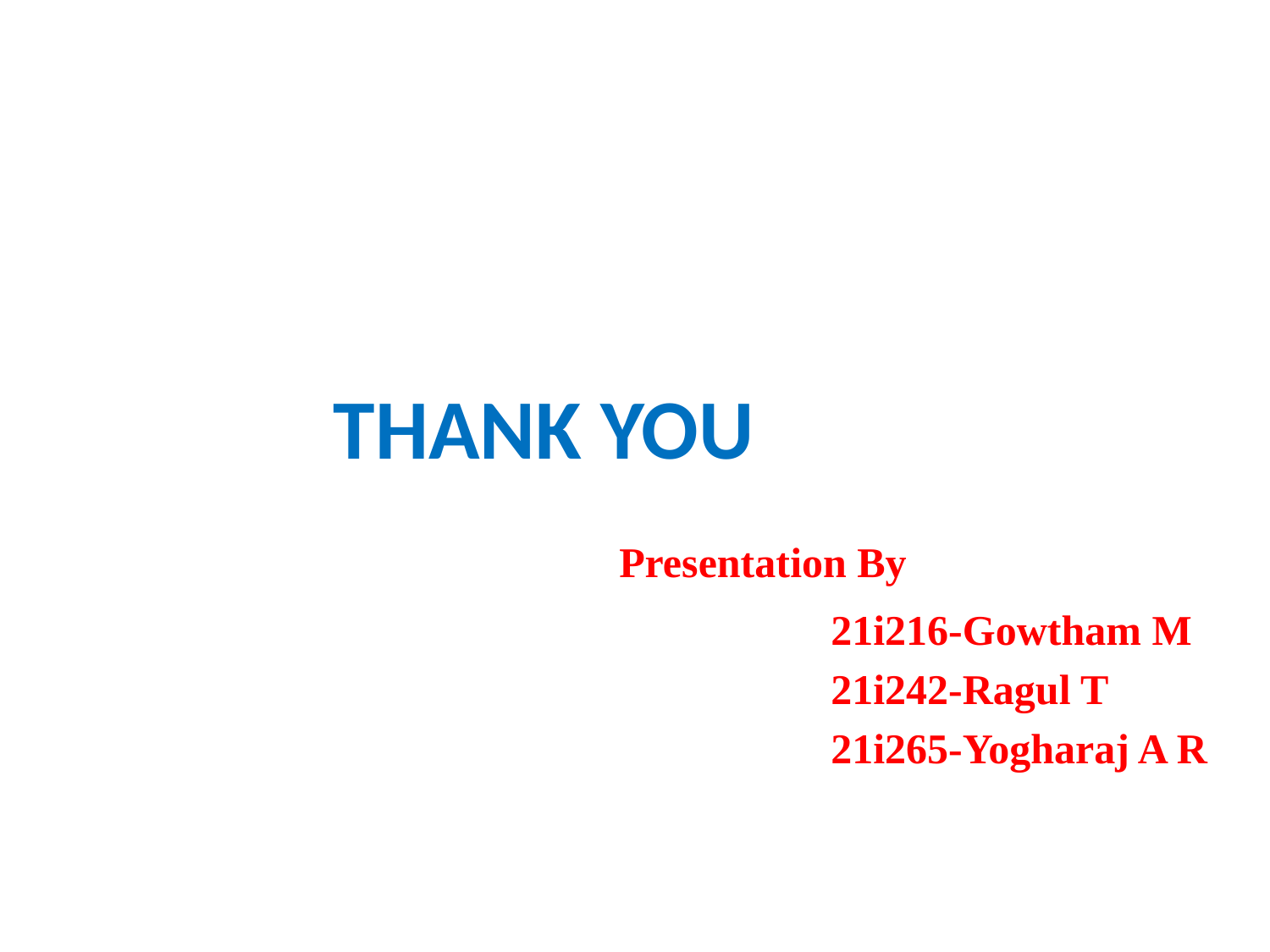

THANK YOU
                              Presentation By
                                                                          21i216-Gowtham M
                                                                          21i242-Ragul T
                                                                          21i265-Yogharaj A R